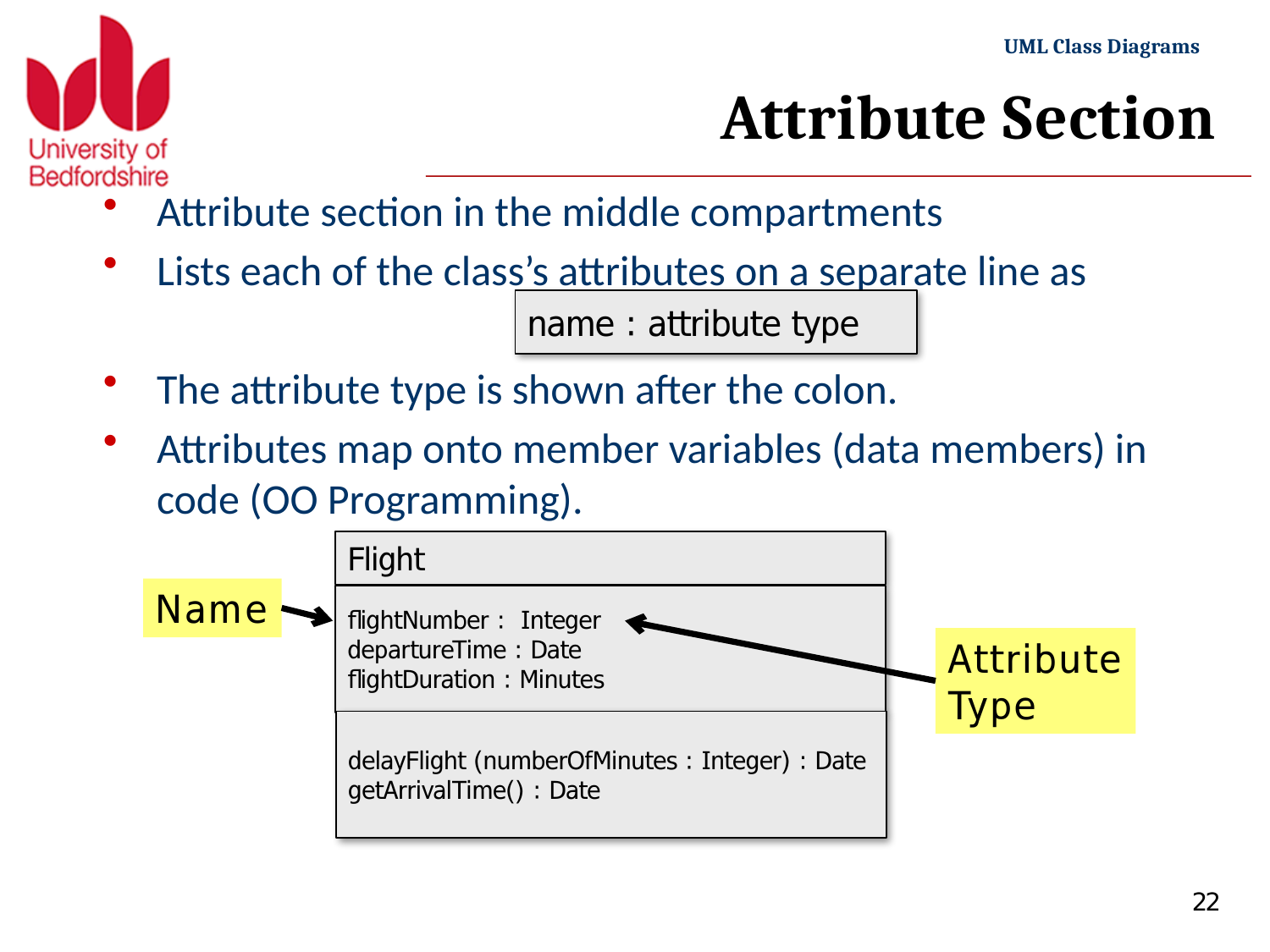

# Attribute Section
Attribute section in the middle compartments
Lists each of the class’s attributes on a separate line as

The attribute type is shown after the colon.
Attributes map onto member variables (data members) in code (OO Programming).

name : attribute type
Flight
Name
flightNumber :  Integer
departureTime : Date
flightDuration : Minutes
Attribute
Type
delayFlight (numberOfMinutes : Integer) : Date
getArrivalTime() : Date